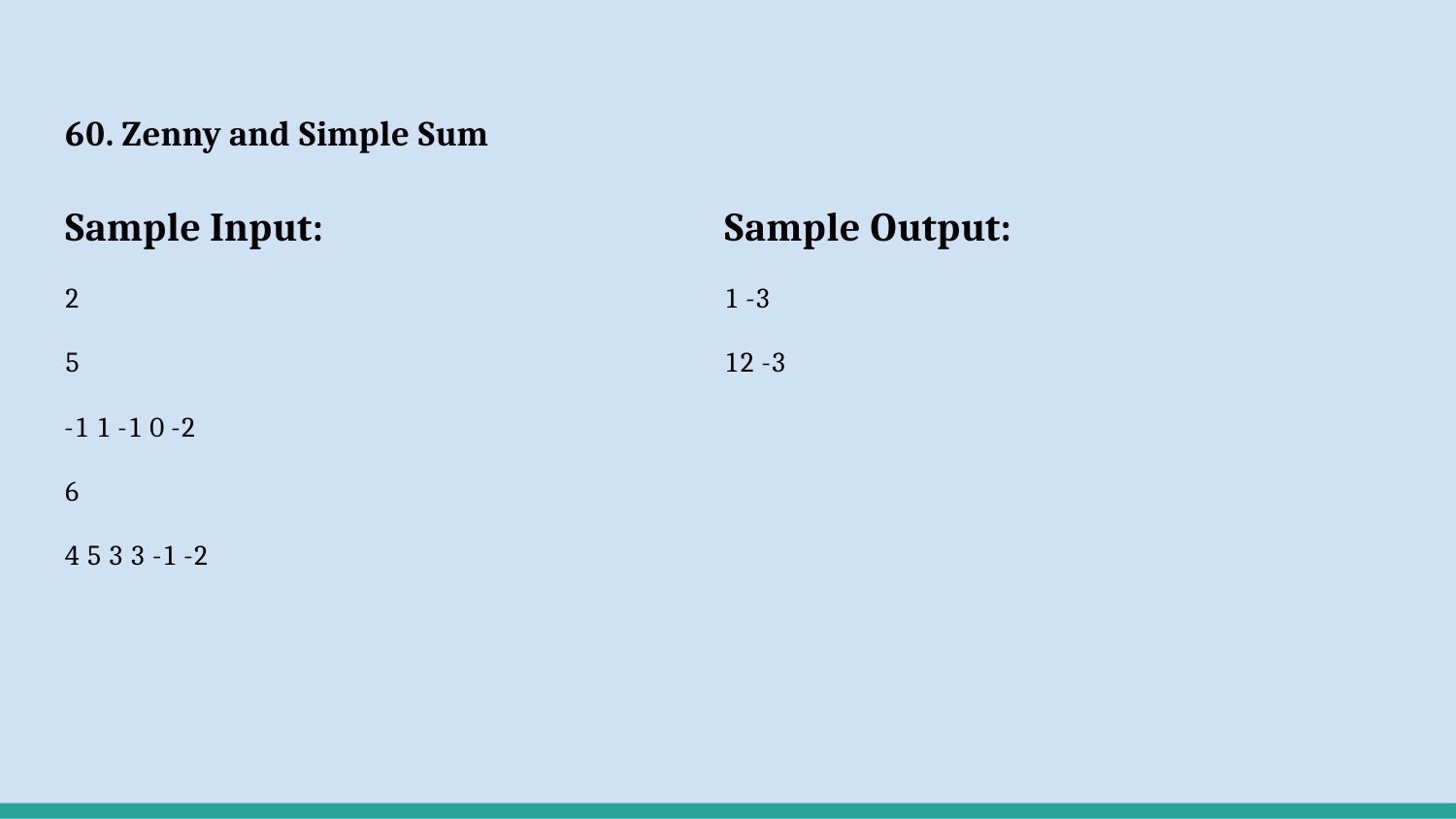

# 60. Zenny and Simple Sum

Sample Input:
2
5
-1 1 -1 0 -2
6
4 5 3 3 -1 -2

Sample Output:
1 -3
12 -3